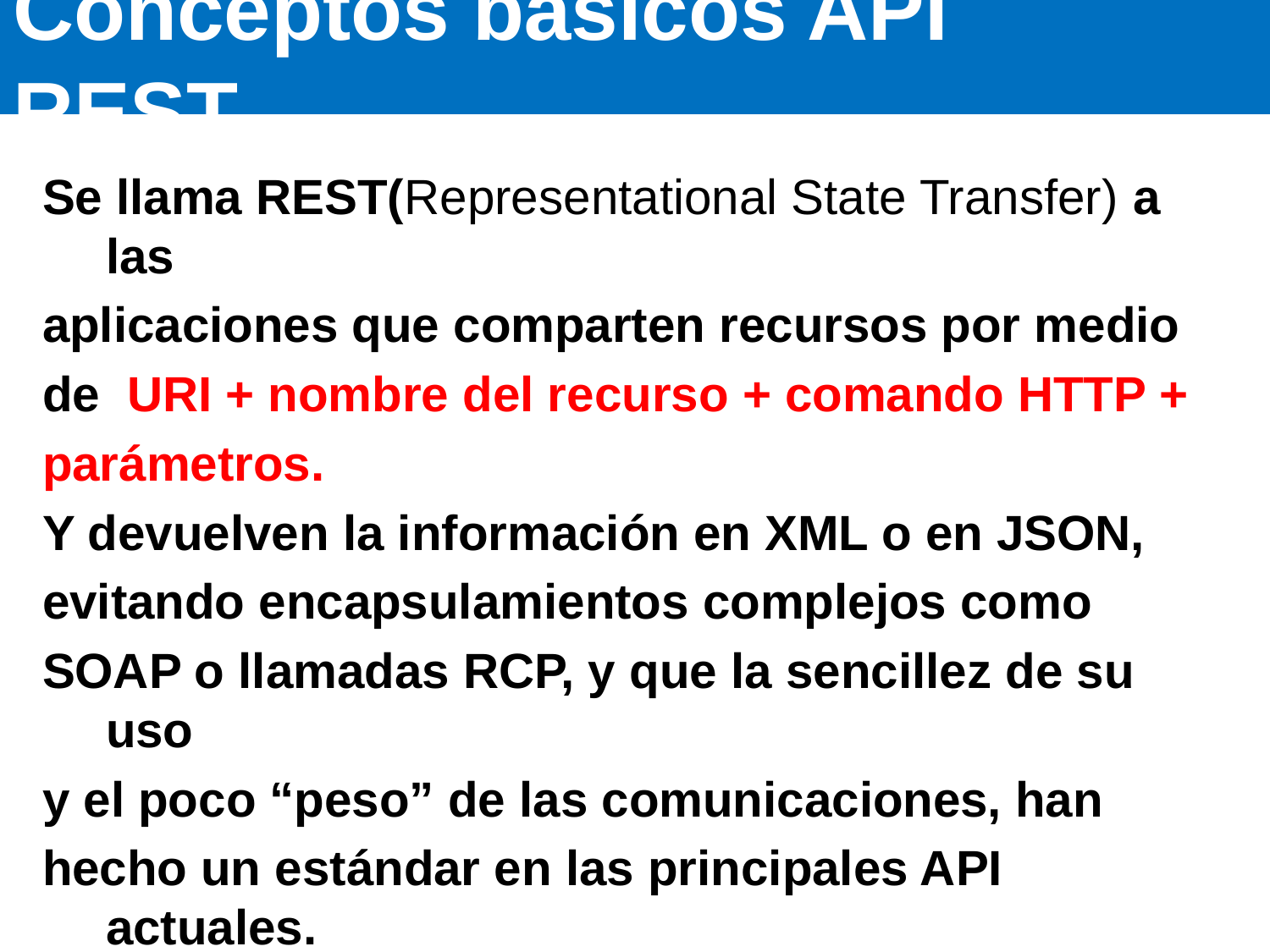

# Conceptos básicos API REST
Se llama REST(Representational State Transfer) a las
aplicaciones que comparten recursos por medio
de  URI + nombre del recurso + comando HTTP +
parámetros.
Y devuelven la información en XML o en JSON,
evitando encapsulamientos complejos como
SOAP o llamadas RCP, y que la sencillez de su uso
y el poco “peso” de las comunicaciones, han
hecho un estándar en las principales API actuales.